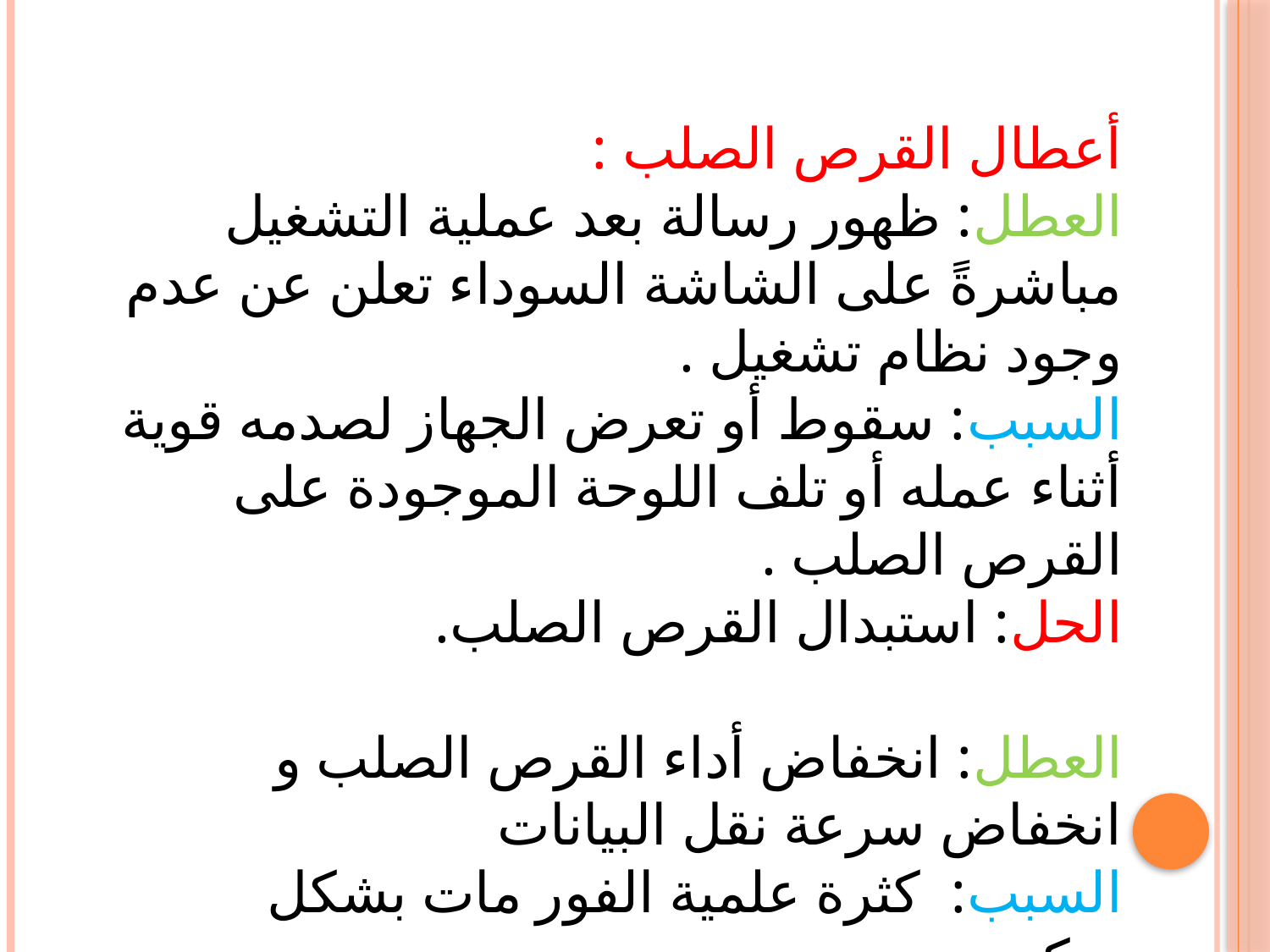

أعطال القرص الصلب :
العطل: ظهور رسالة بعد عملية التشغيل مباشرةً على الشاشة السوداء تعلن عن عدم وجود نظام تشغيل .
السبب: سقوط أو تعرض الجهاز لصدمه قوية أثناء عمله أو تلف اللوحة الموجودة على القرص الصلب .
الحل: استبدال القرص الصلب.

العطل: انخفاض أداء القرص الصلب و انخفاض سرعة نقل البيانات
السبب:  كثرة علمية الفور مات بشكل متكرر
الحل: تقليل عملية الفور مات